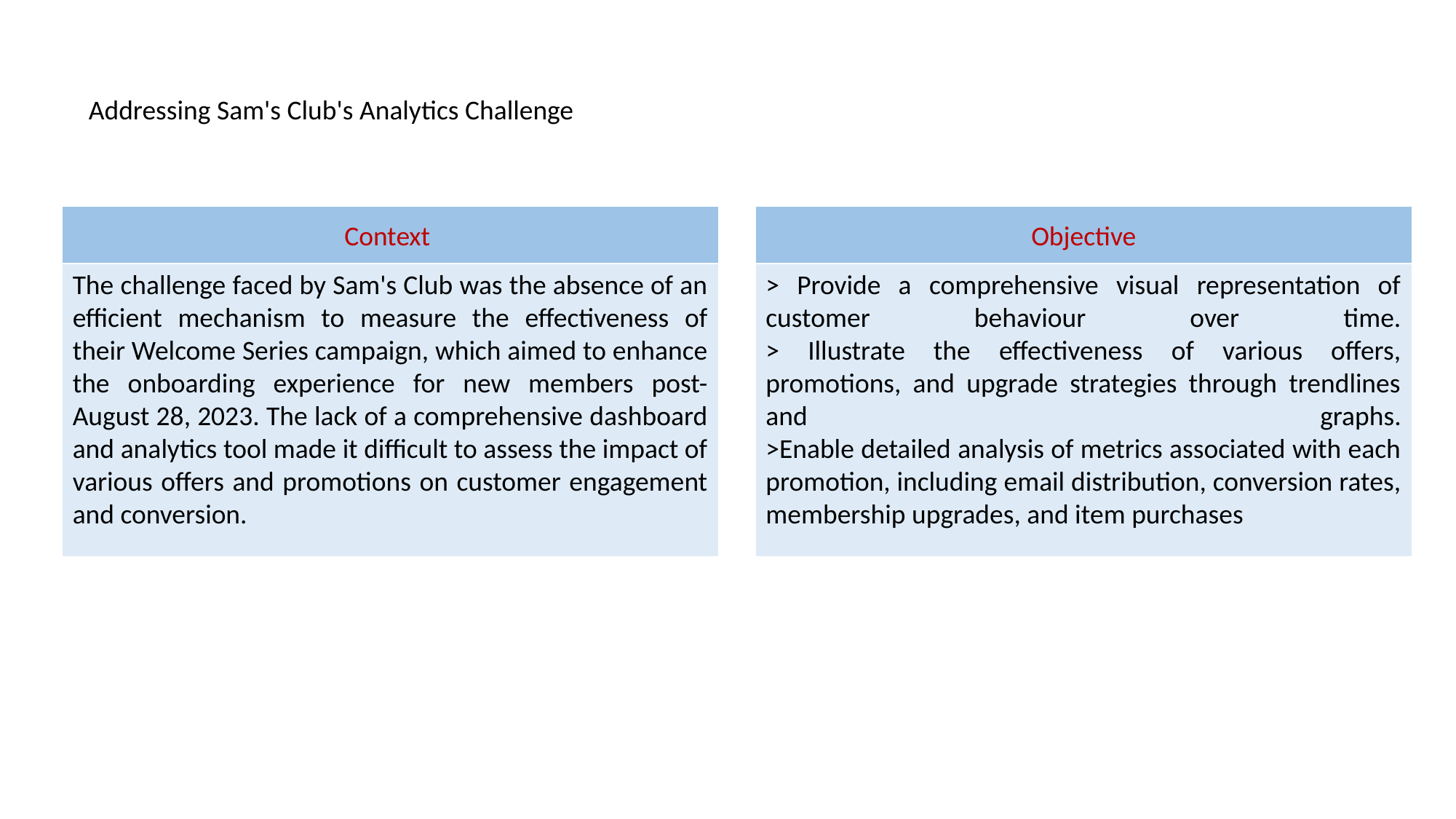

Addressing Sam's Club's Analytics Challenge
Objective
Context

> Provide a comprehensive visual representation of customer behaviour over time.
> Illustrate the effectiveness of various offers, promotions, and upgrade strategies through trendlines and graphs.
>Enable detailed analysis of metrics associated with each promotion, including email distribution, conversion rates, membership upgrades, and item purchases

The challenge faced by Sam's Club was the absence of an efficient mechanism to measure the effectiveness of their Welcome Series campaign, which aimed to enhance the onboarding experience for new members post-August 28, 2023. The lack of a comprehensive dashboard and analytics tool made it difficult to assess the impact of various offers and promotions on customer engagement and conversion.